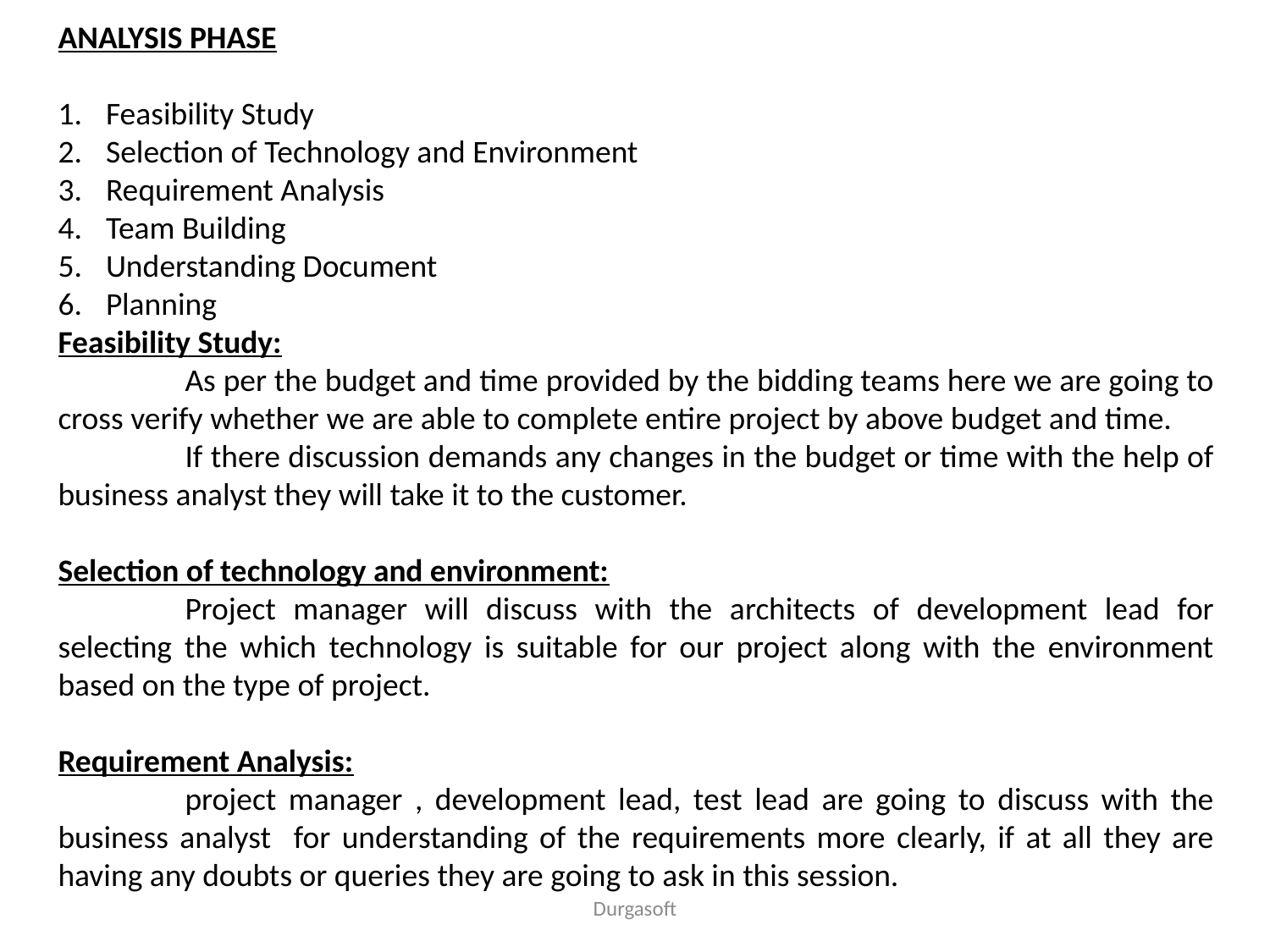

ANALYSIS PHASE

Feasibility Study
Selection of Technology and Environment
Requirement Analysis
Team Building
Understanding Document
Planning
Feasibility Study:
	As per the budget and time provided by the bidding teams here we are going to cross verify whether we are able to complete entire project by above budget and time.
	If there discussion demands any changes in the budget or time with the help of business analyst they will take it to the customer.

Selection of technology and environment:
	Project manager will discuss with the architects of development lead for selecting the which technology is suitable for our project along with the environment based on the type of project.

Requirement Analysis:
	project manager , development lead, test lead are going to discuss with the business analyst  for understanding of the requirements more clearly, if at all they are having any doubts or queries they are going to ask in this session.
Durgasoft